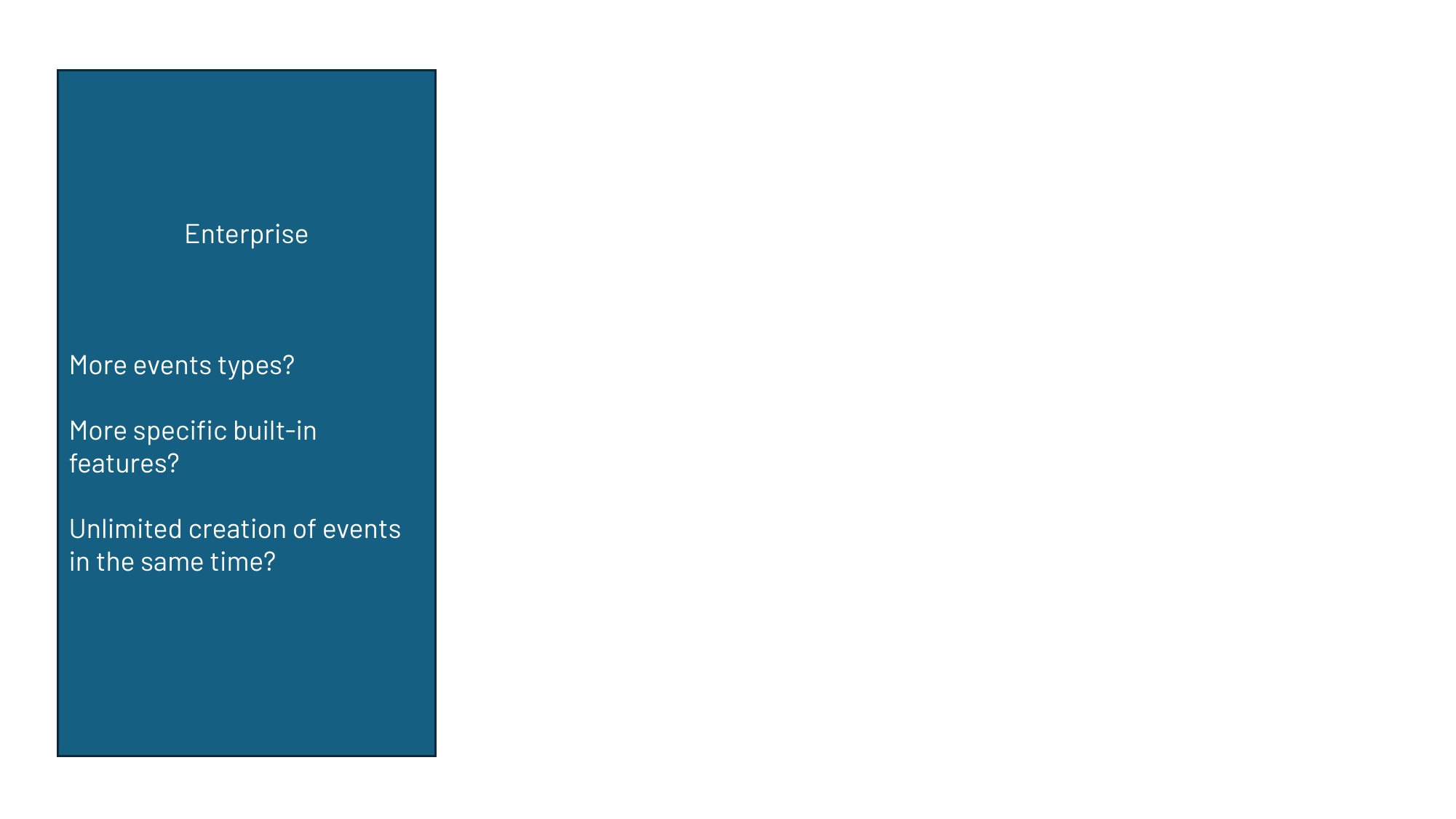

Enterprise

More events types?

More specific built-in features?

Unlimited creation of events in the same time?